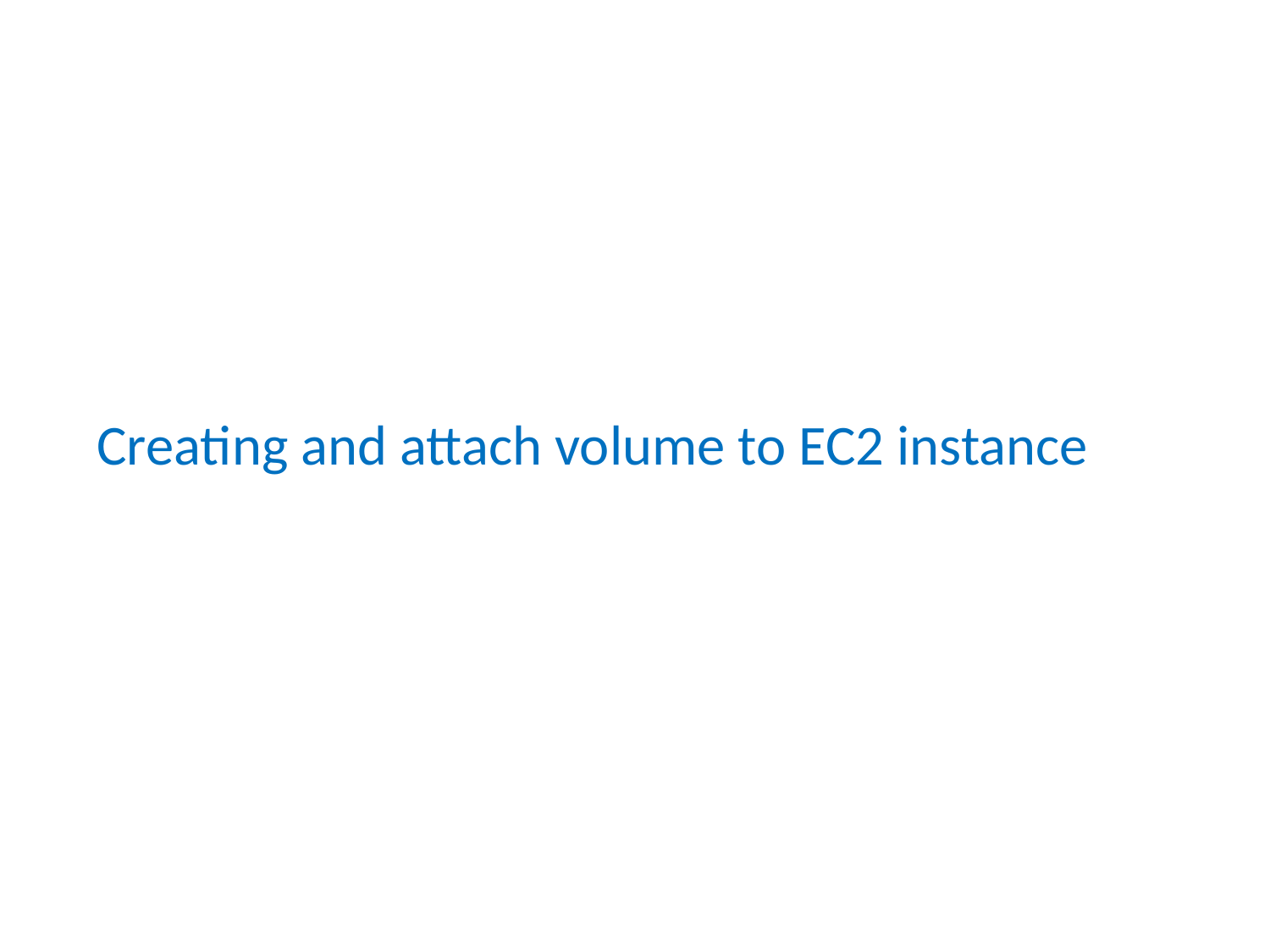

Creating and attach volume to EC2 instance